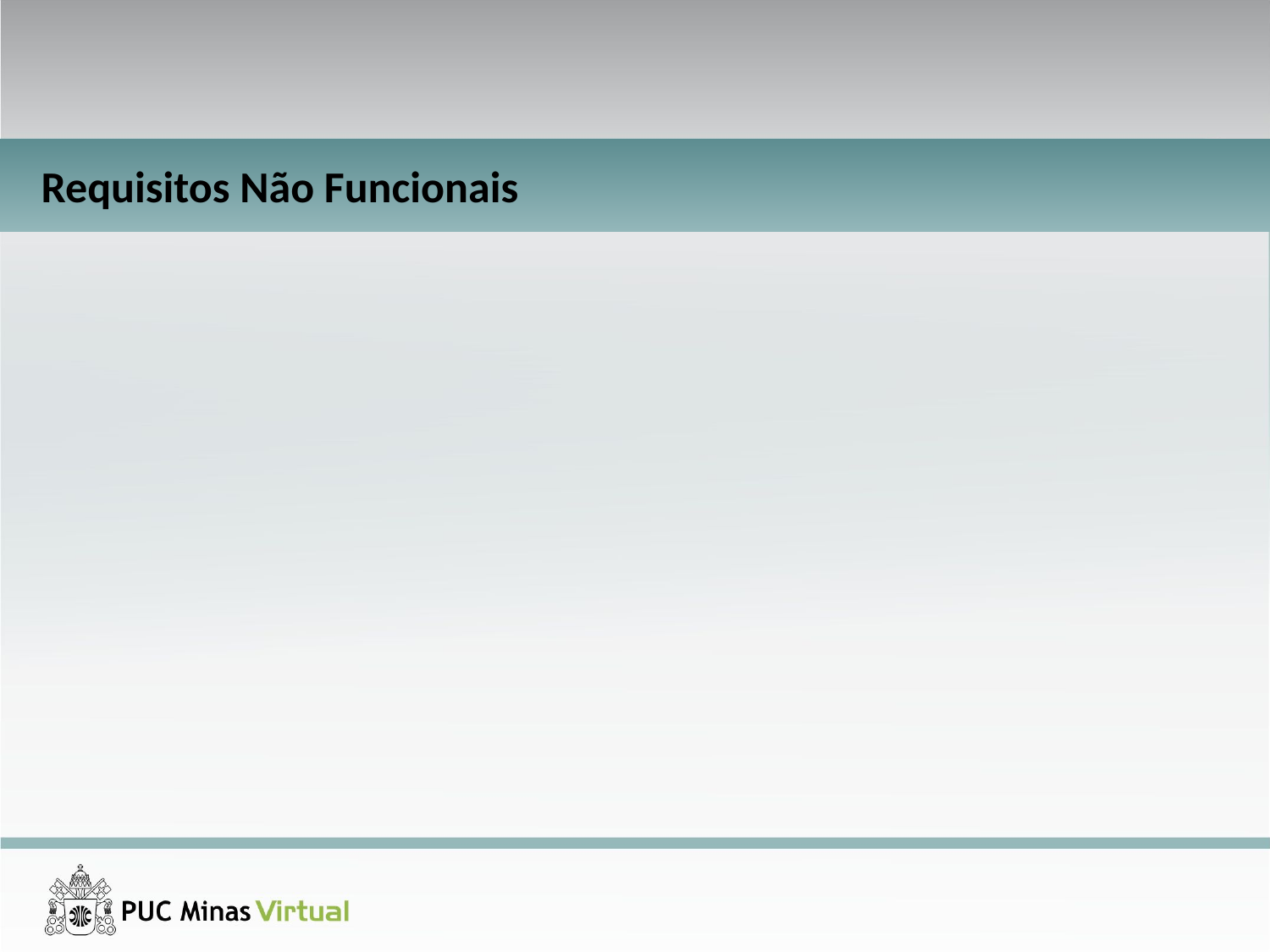

Sistema de DropShipping

Requisitos Não Funcionais
• O sistema deve prover boa usabilidade.
• O sistema deve suportar ambientes Web
 	   responsivos e ambientes móveis.
• O sistema deve ser rápido.
• O sistema deve apresentar manutenção facilitada.
• O sistema deve ser simples para testar.